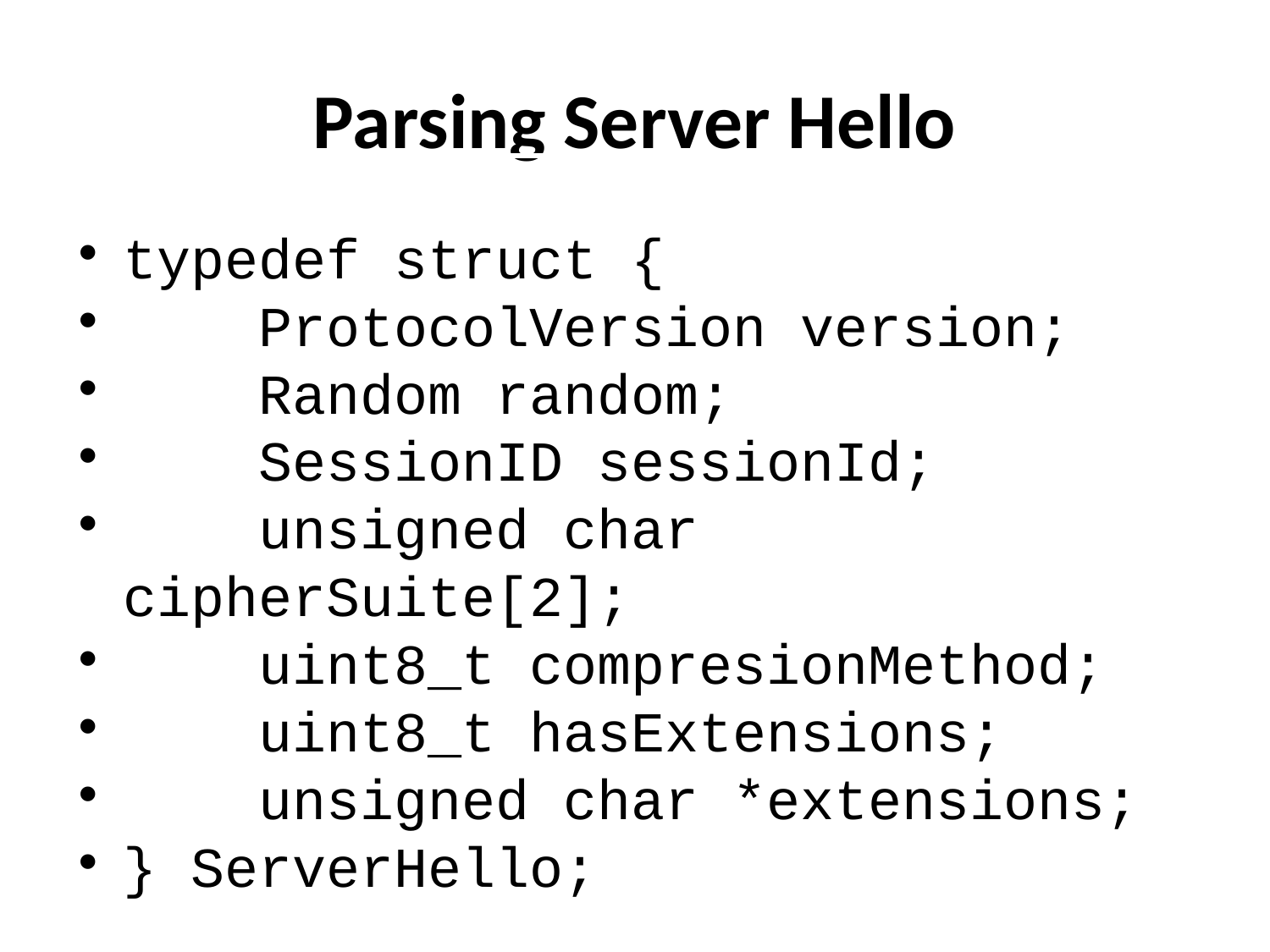

Parsing Server Hello
typedef struct {
    ProtocolVersion version;
    Random random;
    SessionID sessionId;
    unsigned char cipherSuite[2];
    uint8_t compresionMethod;
    uint8_t hasExtensions;
    unsigned char *extensions;
} ServerHello;